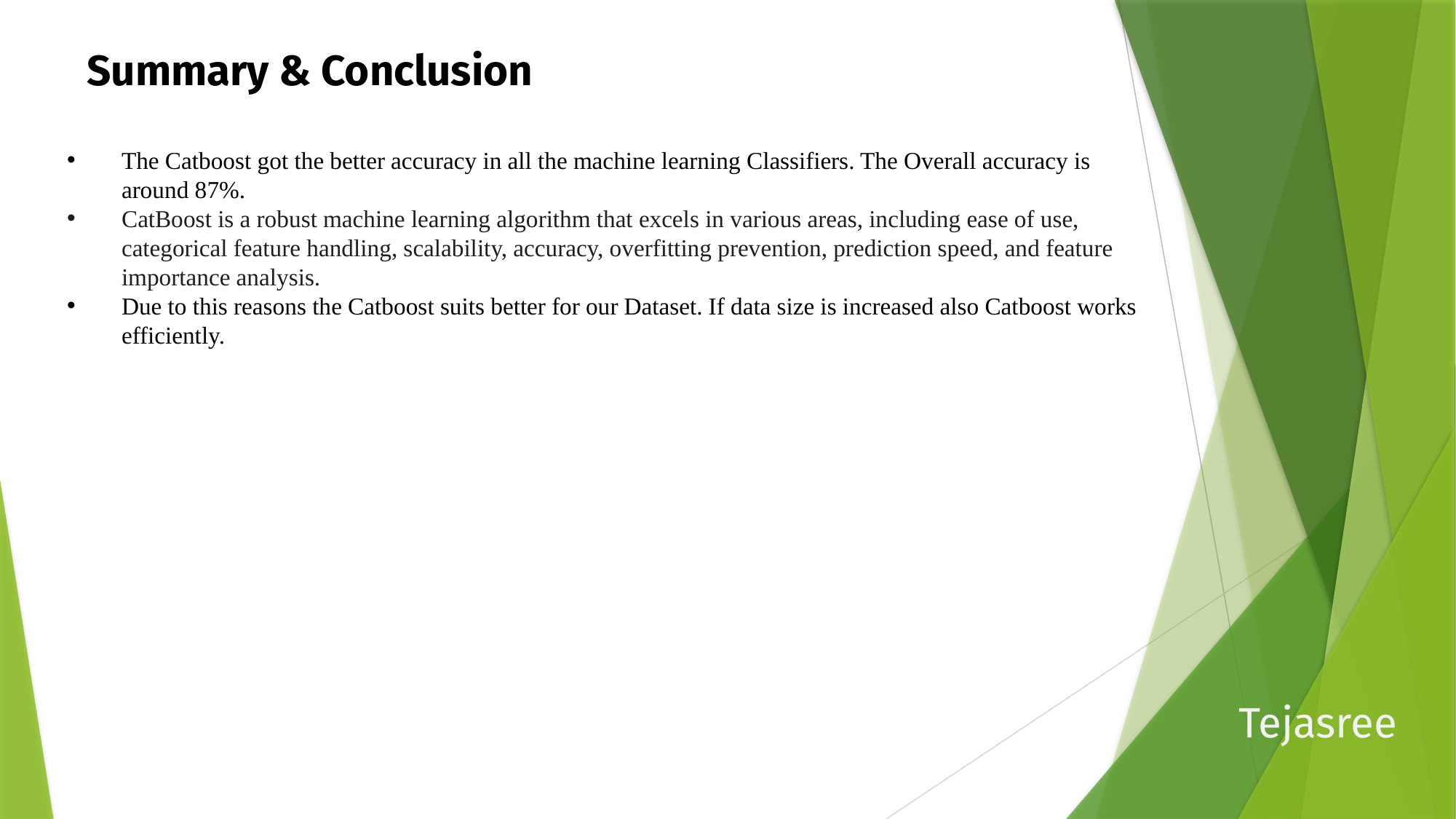

Summary & Conclusion

The Catboost got the better accuracy in all the machine learning Classifiers. The Overall accuracy is around 87%.
CatBoost is a robust machine learning algorithm that excels in various areas, including ease of use, categorical feature handling, scalability, accuracy, overfitting prevention, prediction speed, and feature importance analysis.
Due to this reasons the Catboost suits better for our Dataset. If data size is increased also Catboost works efficiently.

Tejasree